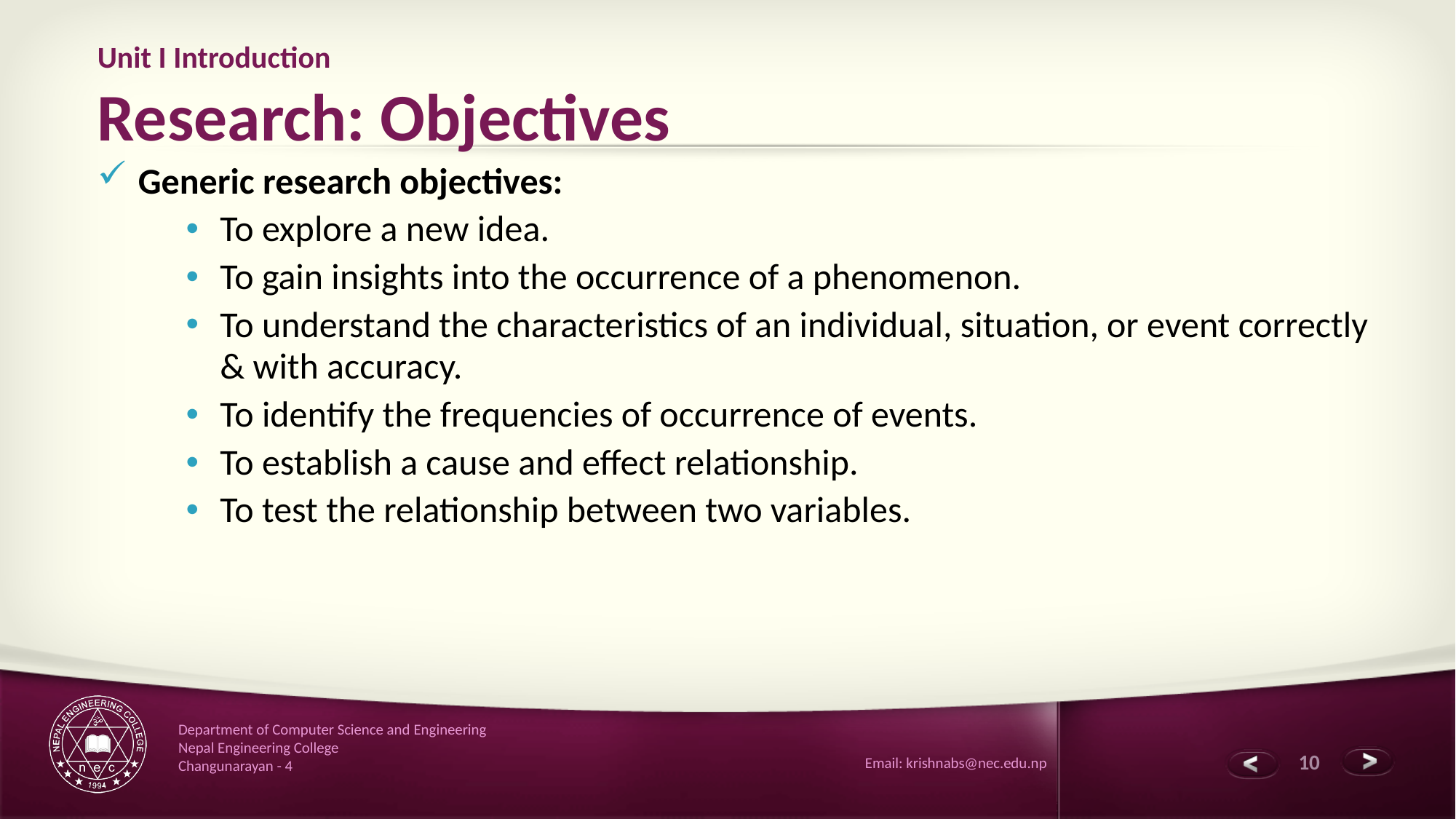

# Unit I Introduction Research: Objectives
Generic research objectives:
To explore a new idea.
To gain insights into the occurrence of a phenomenon.
To understand the characteristics of an individual, situation, or event correctly & with accuracy.
To identify the frequencies of occurrence of events.
To establish a cause and effect relationship.
To test the relationship between two variables.